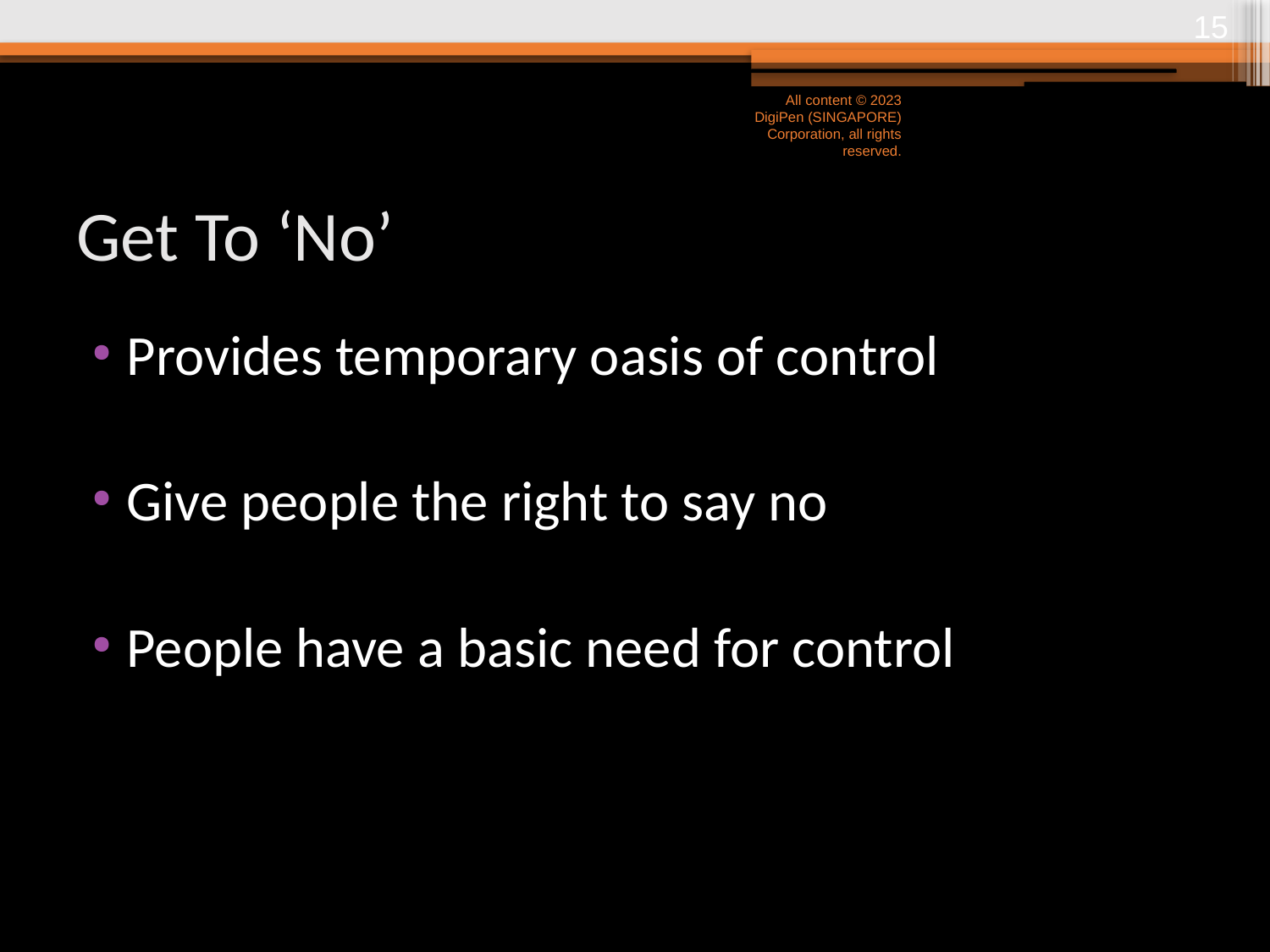

15
All content © 2023 DigiPen (SINGAPORE) Corporation, all rights reserved.
# Get To ‘No’
Provides temporary oasis of control

Give people the right to say no

People have a basic need for control